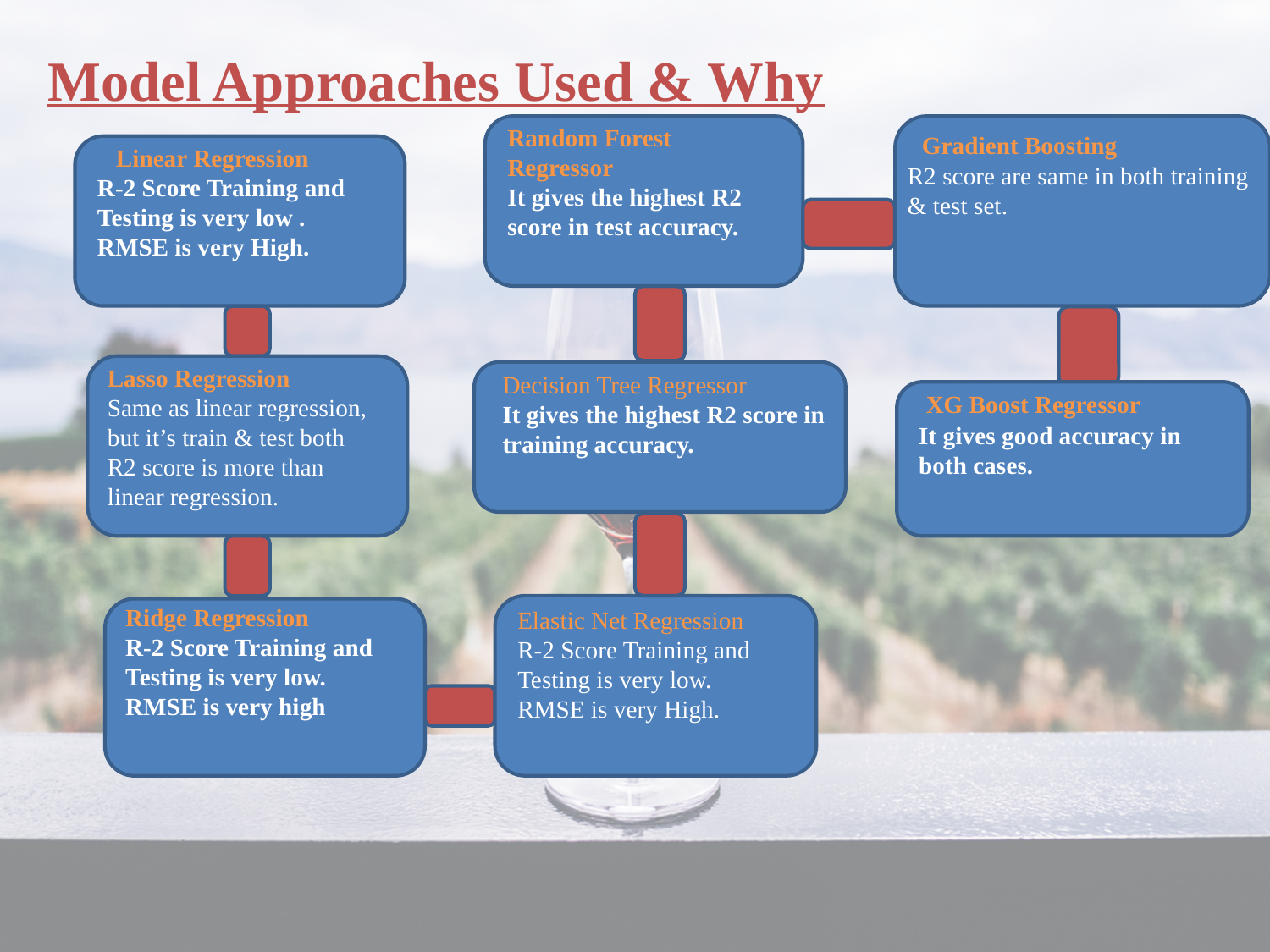

Model Approaches Used & Why

#

Random Forest Regressor
It gives the highest R2 score in test accuracy.

  Gradient Boosting
R2 score are same in both training & test set.

   Linear Regression
R-2 Score Training and Testing is very low .
RMSE is very High.

Lasso Regression
Same as linear regression, but it’s train & test both R2 score is more than linear regression.

Decision Tree Regressor
It gives the highest R2 score in training accuracy.

 XG Boost Regressor
It gives good accuracy in both cases.

Ridge Regression
R-2 Score Training and Testing is very low.
RMSE is very high

Elastic Net Regression
R-2 Score Training and Testing is very low.
RMSE is very High.